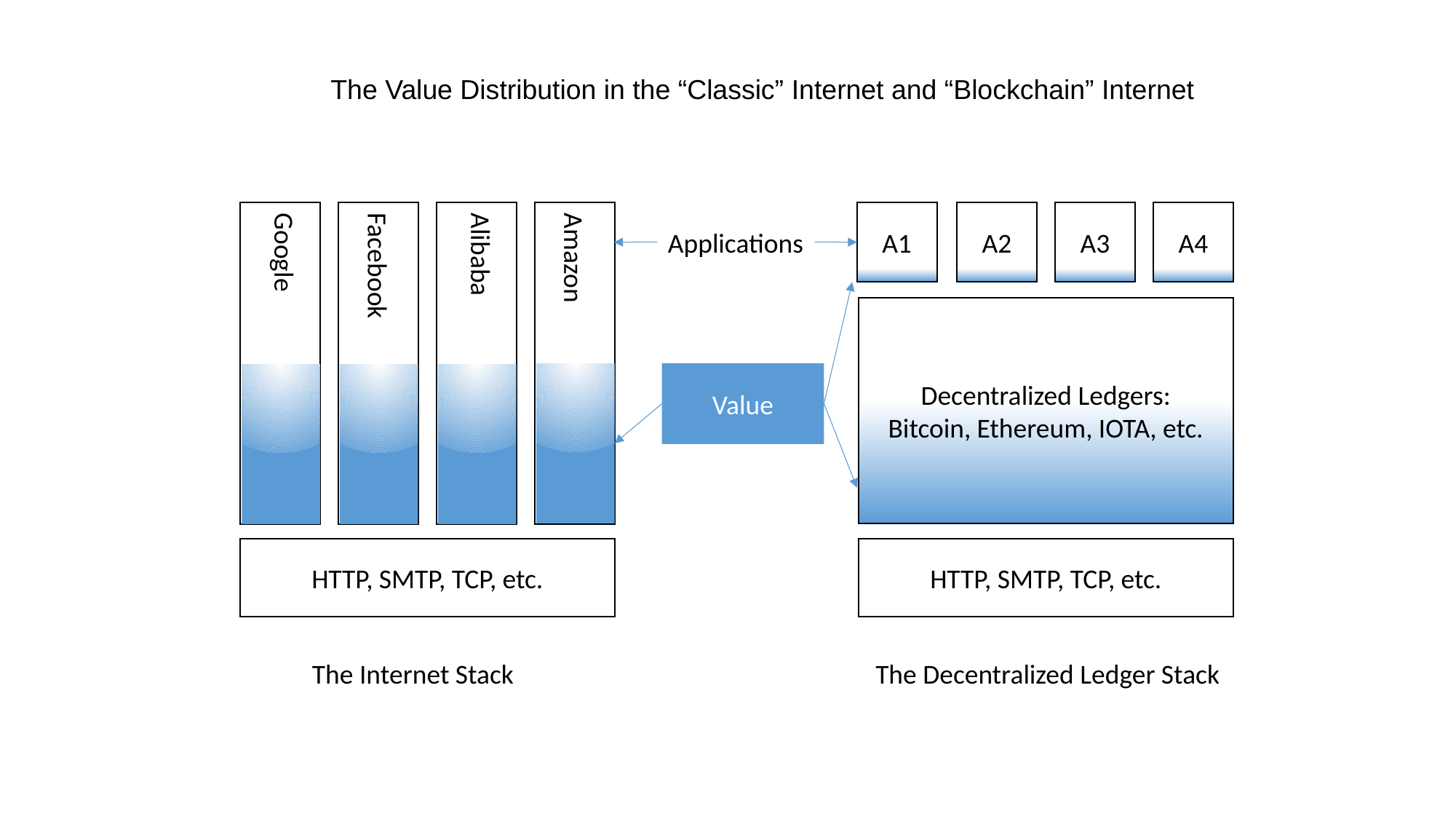

The Value Distribution in the “Classic” Internet and “Blockchain” Internet

A1
A2
A3
A4
Applications
Google
Decentralized Ledgers:
Bitcoin, Ethereum, IOTA, etc.
Facebook
Alibaba
Amazon

Value

HTTP, SMTP, TCP, etc.
HTTP, SMTP, TCP, etc.
The Internet Stack
The Decentralized Ledger Stack